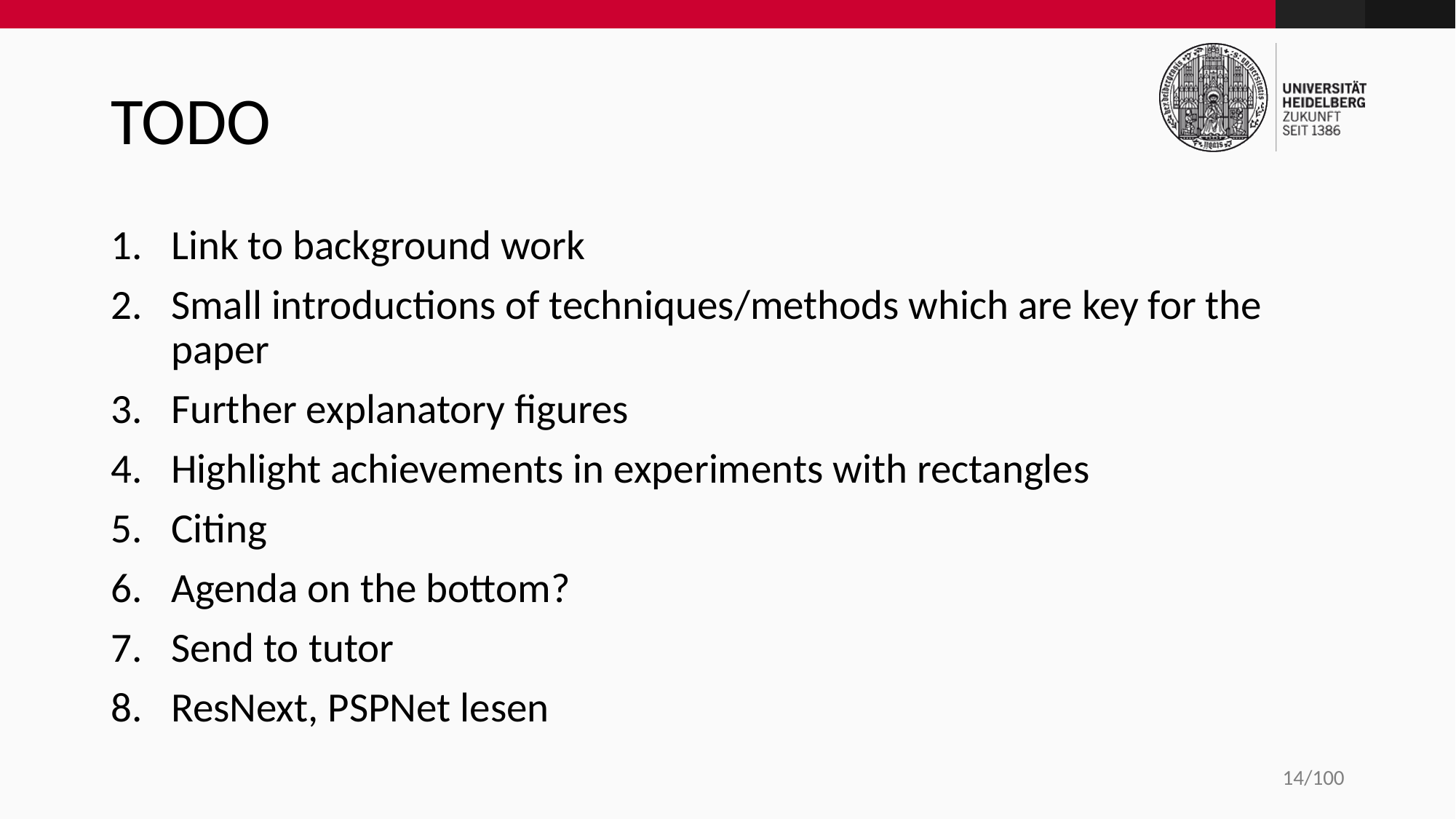

# TODO
Link to background work
Small introductions of techniques/methods which are key for the paper
Further explanatory figures
Highlight achievements in experiments with rectangles
Citing
Agenda on the bottom?
Send to tutor
ResNext, PSPNet lesen